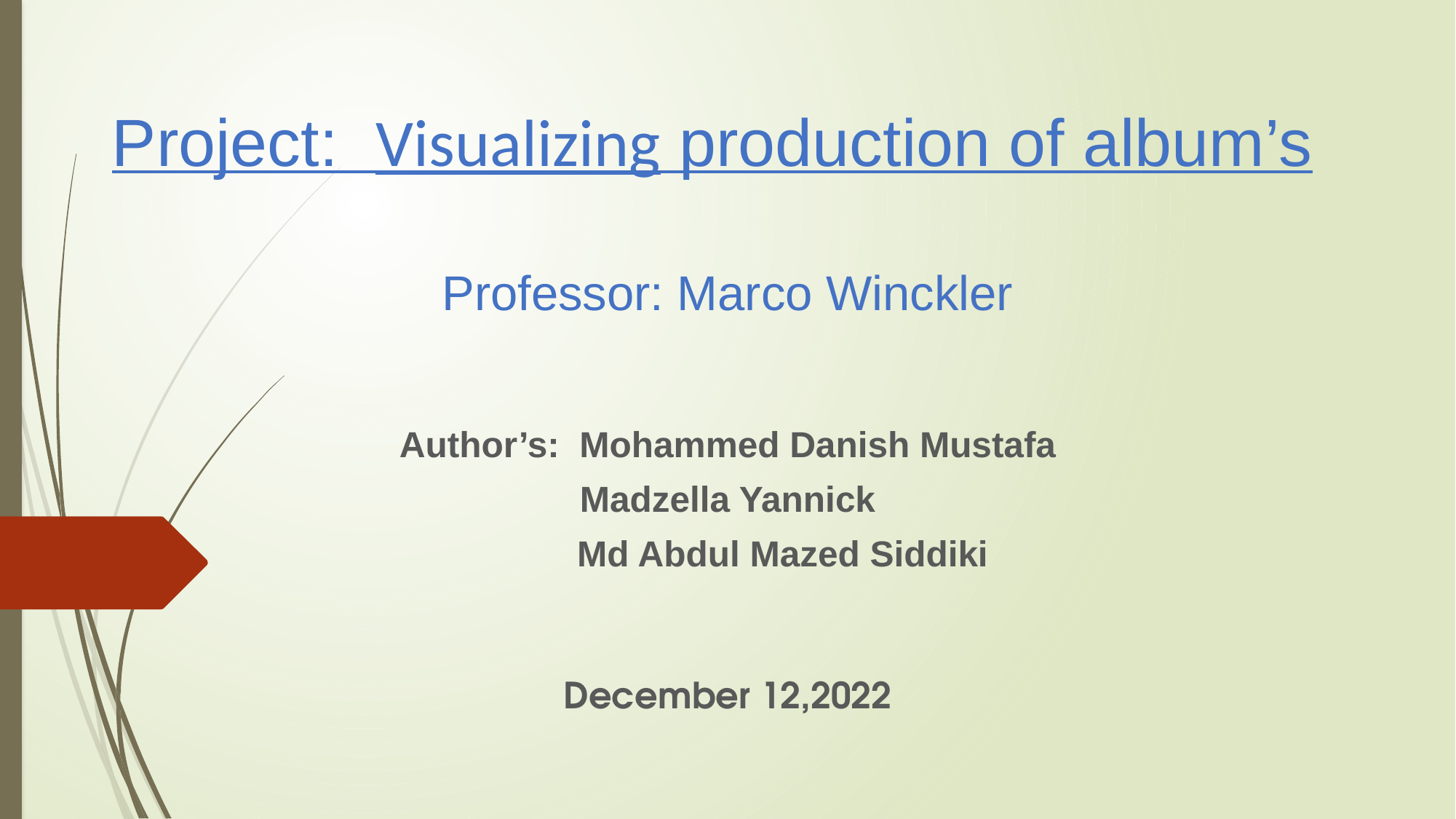

# Project:  Visualizing production of album’s
Professor: Marco Winckler

Author’s:  Mohammed Danish Mustafa
Madzella Yannick
           Md Abdul Mazed Siddiki

December 12,2022